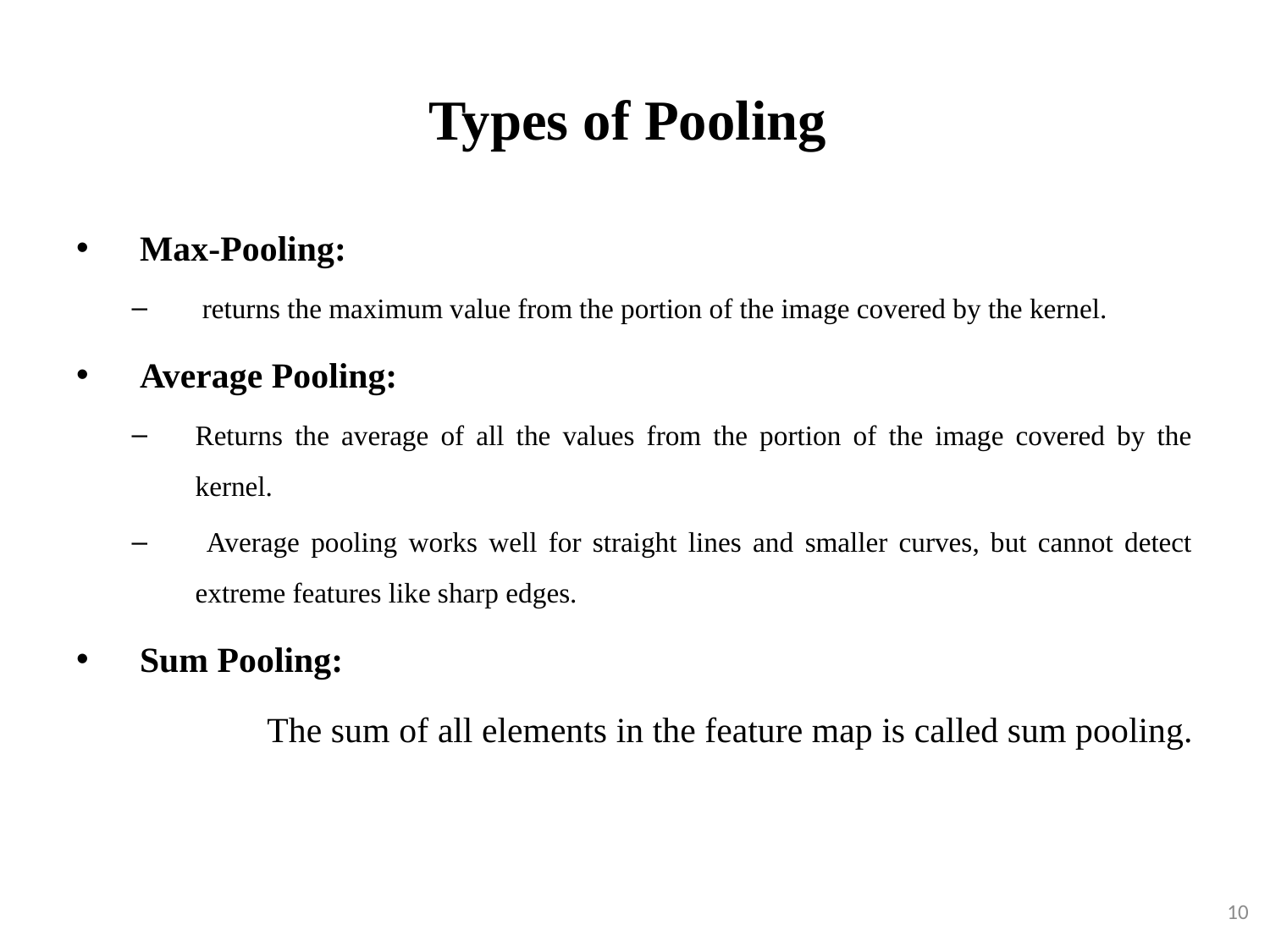

# Types of Pooling
Max-Pooling:
 returns the maximum value from the portion of the image covered by the kernel.
Average Pooling:
Returns the average of all the values from the portion of the image covered by the kernel.
 Average pooling works well for straight lines and smaller curves, but cannot detect extreme features like sharp edges.
Sum Pooling:
                     The sum of all elements in the feature map is called sum pooling.

10